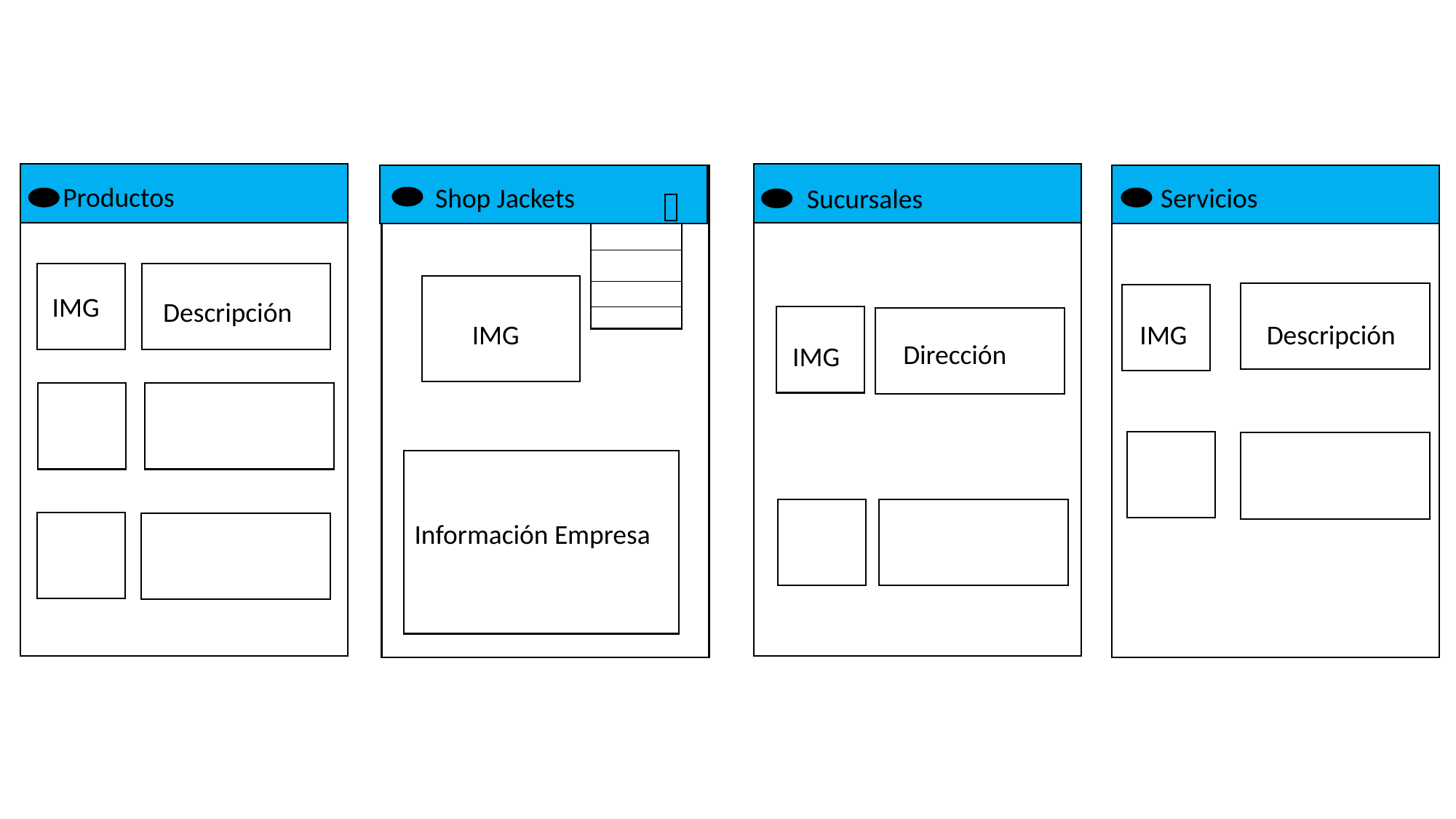

Productos
Shop Jackets
Servicios
Sucursales

IMG

Descripción

    IMG
IMG
Descripción
Dirección
IMG

Información Empresa